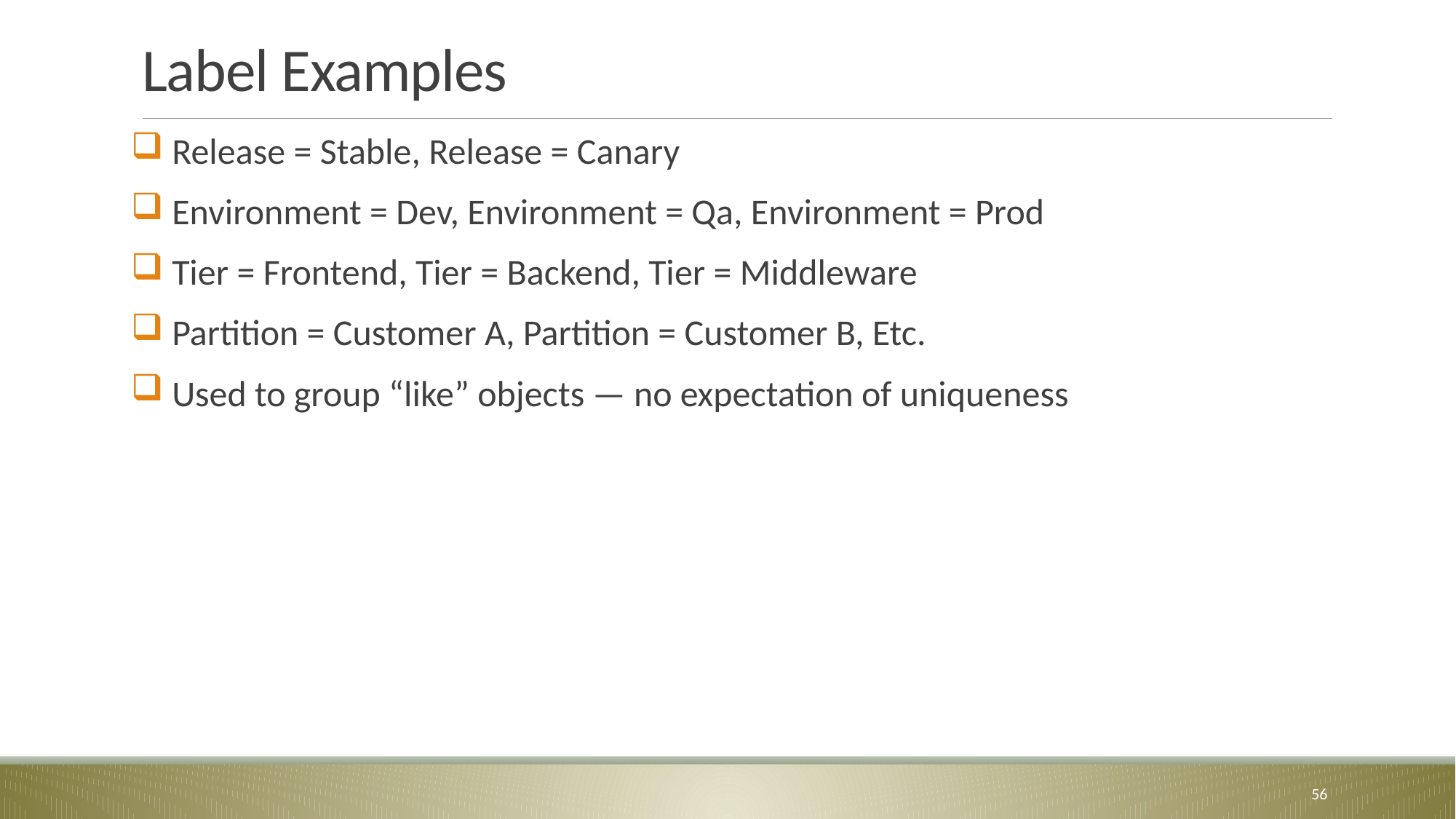

# Label Examples
 Release = Stable, Release = Canary
 Environment = Dev, Environment = Qa, Environment = Prod
 Tier = Frontend, Tier = Backend, Tier = Middleware
 Partition = Customer A, Partition = Customer B, Etc.
 Used to group “like” objects — no expectation of uniqueness

56